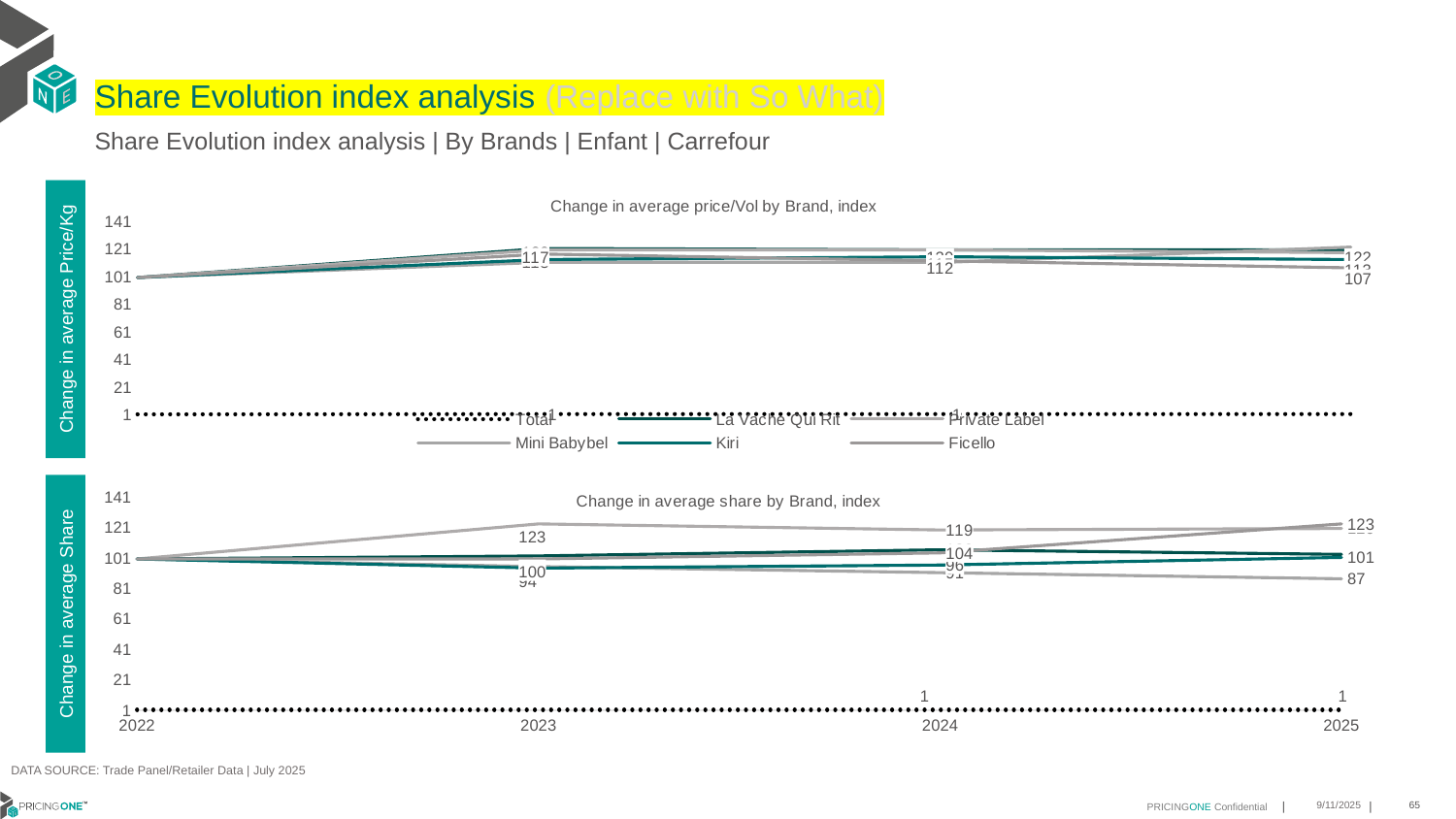

# Share Evolution index analysis (Replace with So What)
Share Evolution index analysis | By Brands | Enfant | Carrefour

### Chart: Change in average price/Vol by Brand, index

| Category | Total | La Vache Qui Rit | Private Label | Mini Babybel | Kiri | Ficello |
|---|---|---|---|---|---|---|
| 2022 | 1.0 | 100.0 | 100.0 | 100.0 | 100.0 | 100.0 |
| 2023 | 1.15187265003174 | 121.0 | 120.0 | 111.0 | 113.0 | 117.0 |
| 2024 | 1.147614629620587 | 120.0 | 120.0 | 111.0 | 115.0 | 112.0 |
| 2025 | 1.1626544264856682 | 120.0 | 118.0 | 122.0 | 113.0 | 107.0 |
Change in average Price/Kg

### Chart: Change in average share by Brand, index

| Category | Total | La Vache Qui Rit | Private Label | Mini Babybel | Kiri | Ficello |
|---|---|---|---|---|---|---|
| 2022 | 1.0 | 100.0 | 100.0 | 100.0 | 100.0 | 100.0 |
| 2023 | 1.0 | 102.0 | 123.0 | 95.0 | 94.0 | 100.0 |
| 2024 | 1.0 | 106.0 | 119.0 | 91.0 | 96.0 | 104.0 |
| 2025 | 1.0 | 103.0 | 120.0 | 87.0 | 101.0 | 123.0 |
Change in average Share
DATA SOURCE: Trade Panel/Retailer Data | July 2025

9/11/2025
65